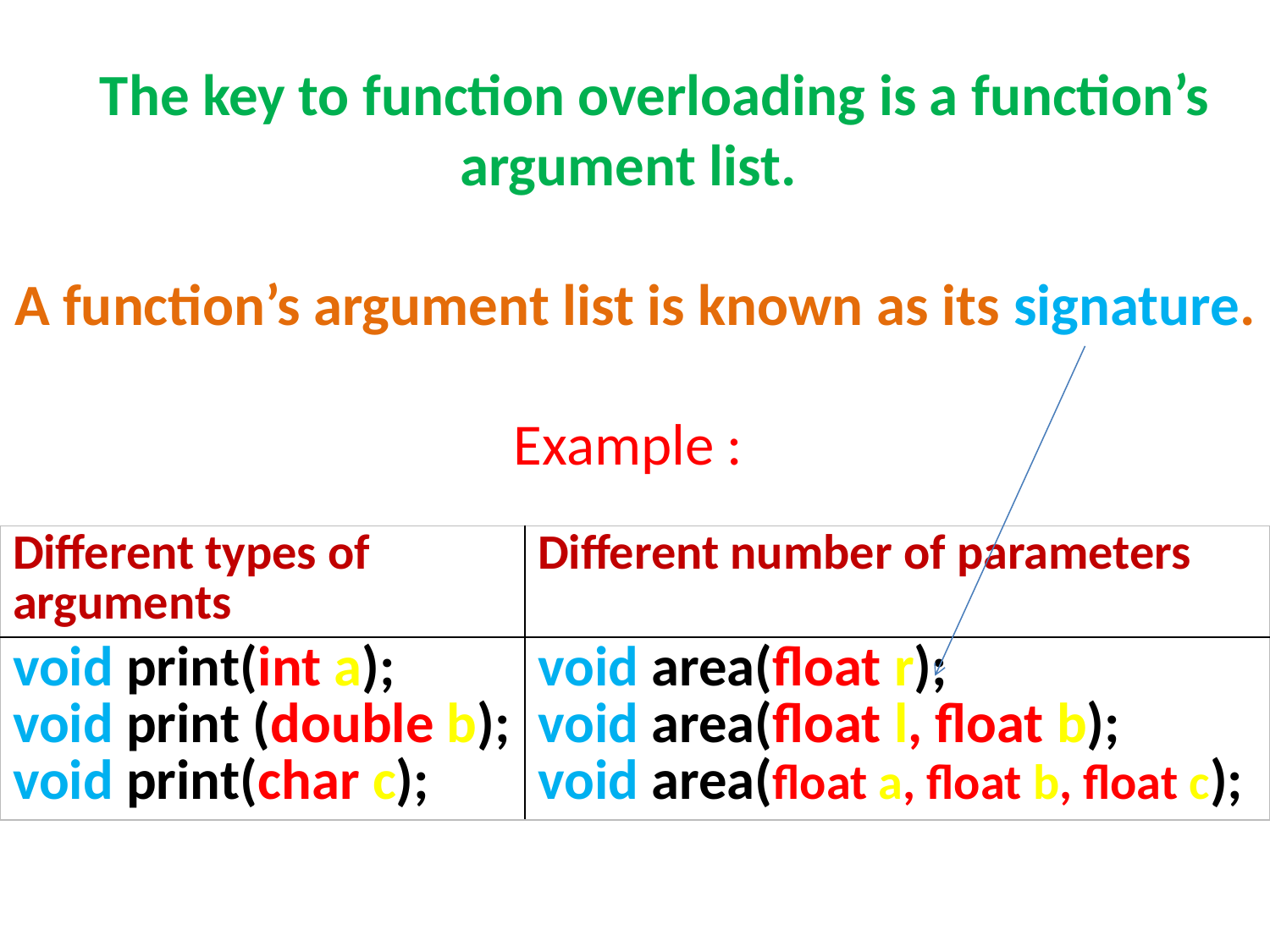

# The key to function overloading is a function’s argument list. A function’s argument list is known as its signature. Example :
| Different types of arguments | Different number of parameters |
| --- | --- |
| void print(int a); void print (double b); void print(char c); | void area(float r); void area(float l, float b); void area(float a, float b, float c); |